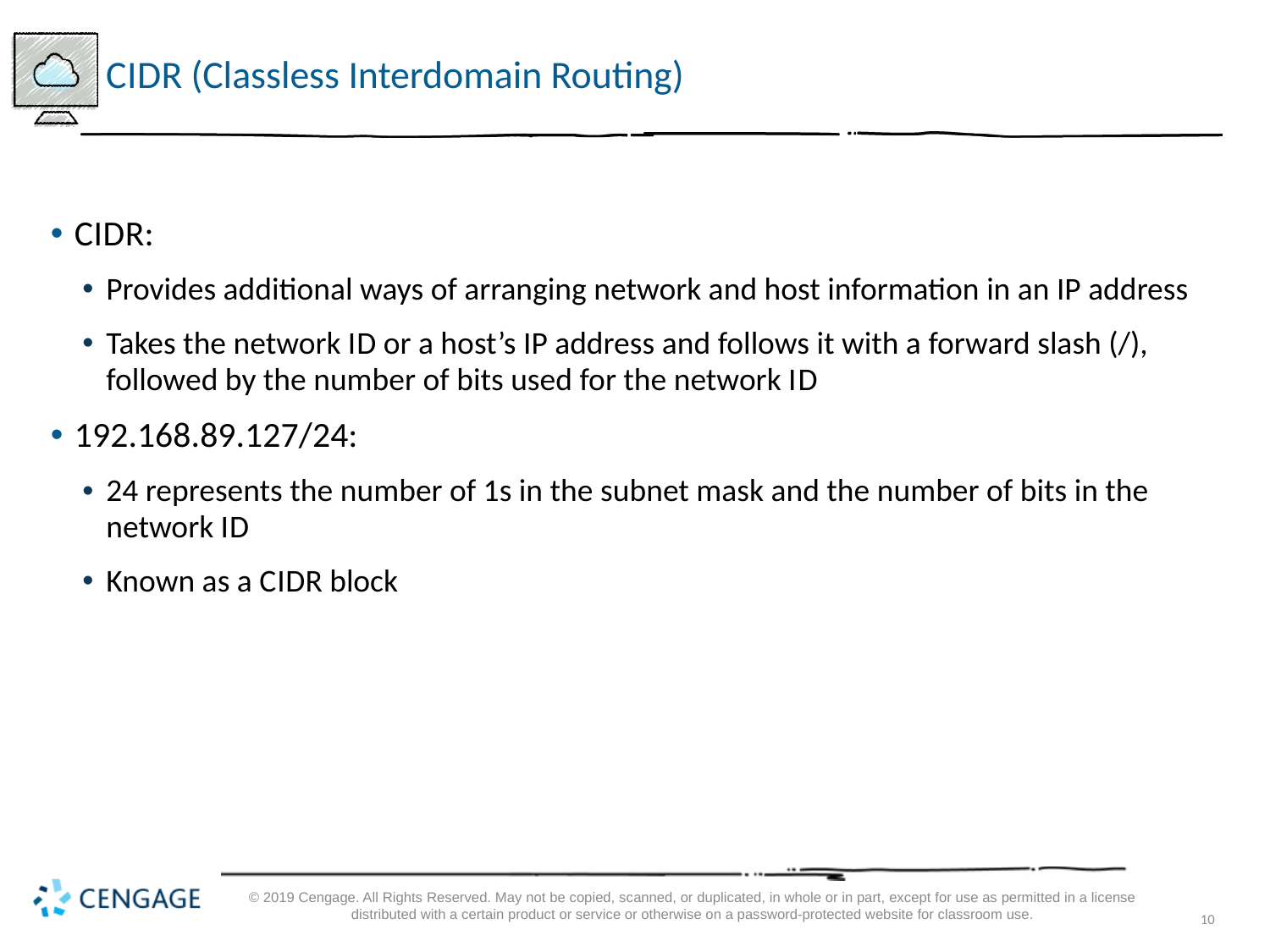

# C I D R (Classless Interdomain Routing)
C I D R:
Provides additional ways of arranging network and host information in an IP address
Takes the network I D or a host’s IP address and follows it with a forward slash (/), followed by the number of bits used for the network I D
192.168.89.127/24:
24 represents the number of 1s in the subnet mask and the number of bits in the network I D
Known as a C I D R block
© 2019 Cengage. All Rights Reserved. May not be copied, scanned, or duplicated, in whole or in part, except for use as permitted in a license distributed with a certain product or service or otherwise on a password-protected website for classroom use.